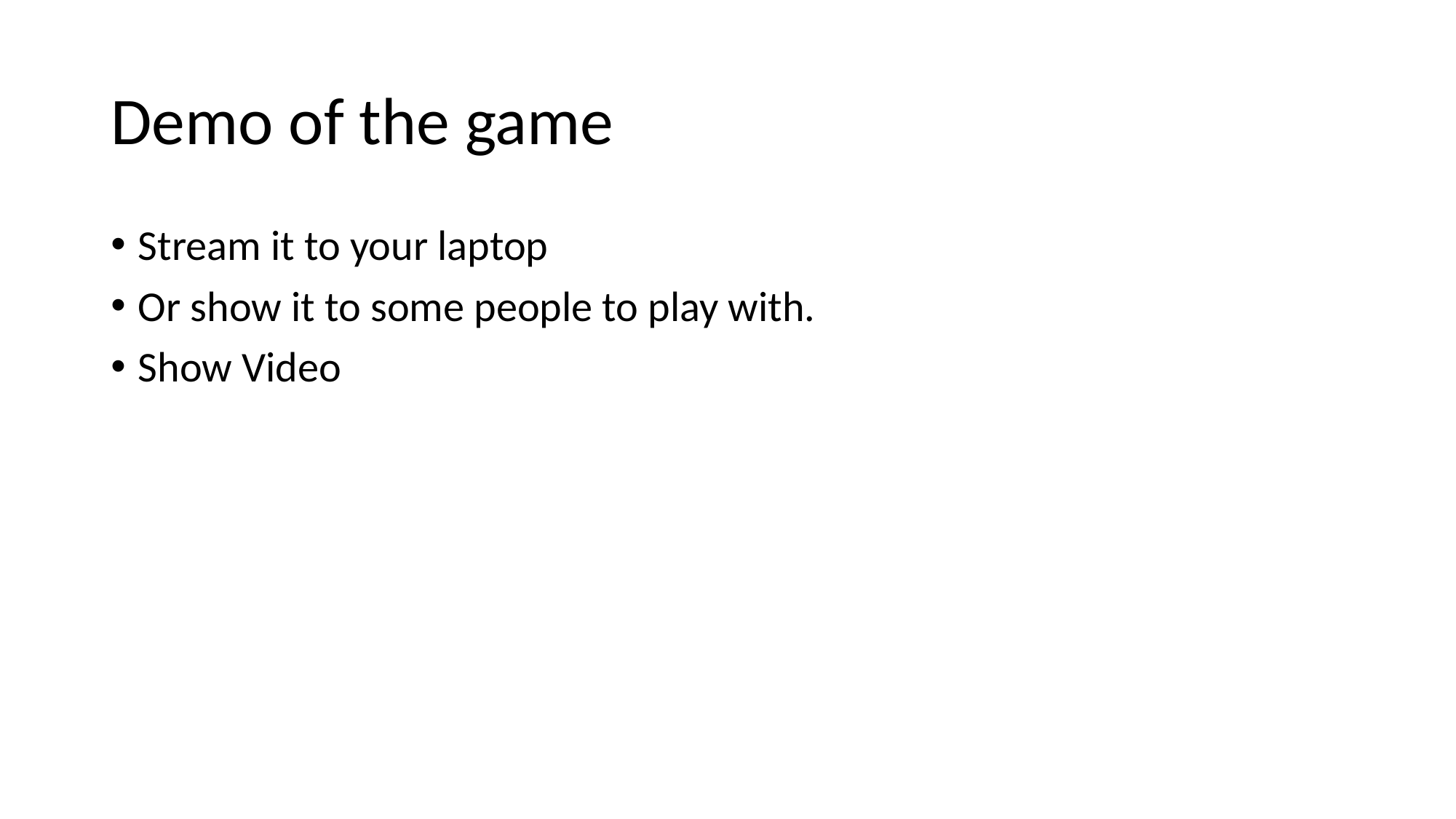

# Demo of the game
Stream it to your laptop
Or show it to some people to play with.
Show Video